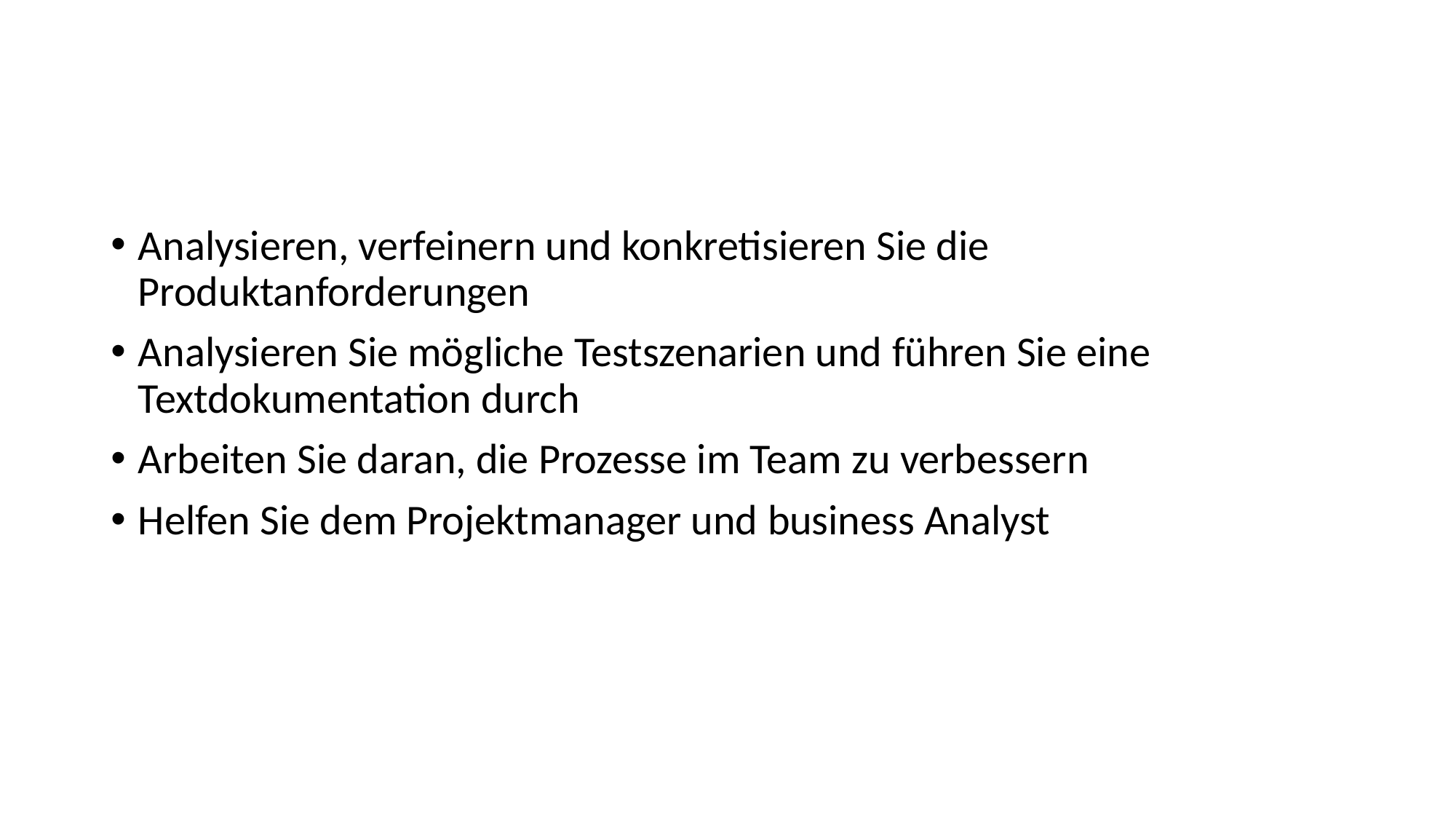

#
Analysieren, verfeinern und konkretisieren Sie die Produktanforderungen
Analysieren Sie mögliche Testszenarien und führen Sie eine Textdokumentation durch
Arbeiten Sie daran, die Prozesse im Team zu verbessern
Helfen Sie dem Projektmanager und business Analyst